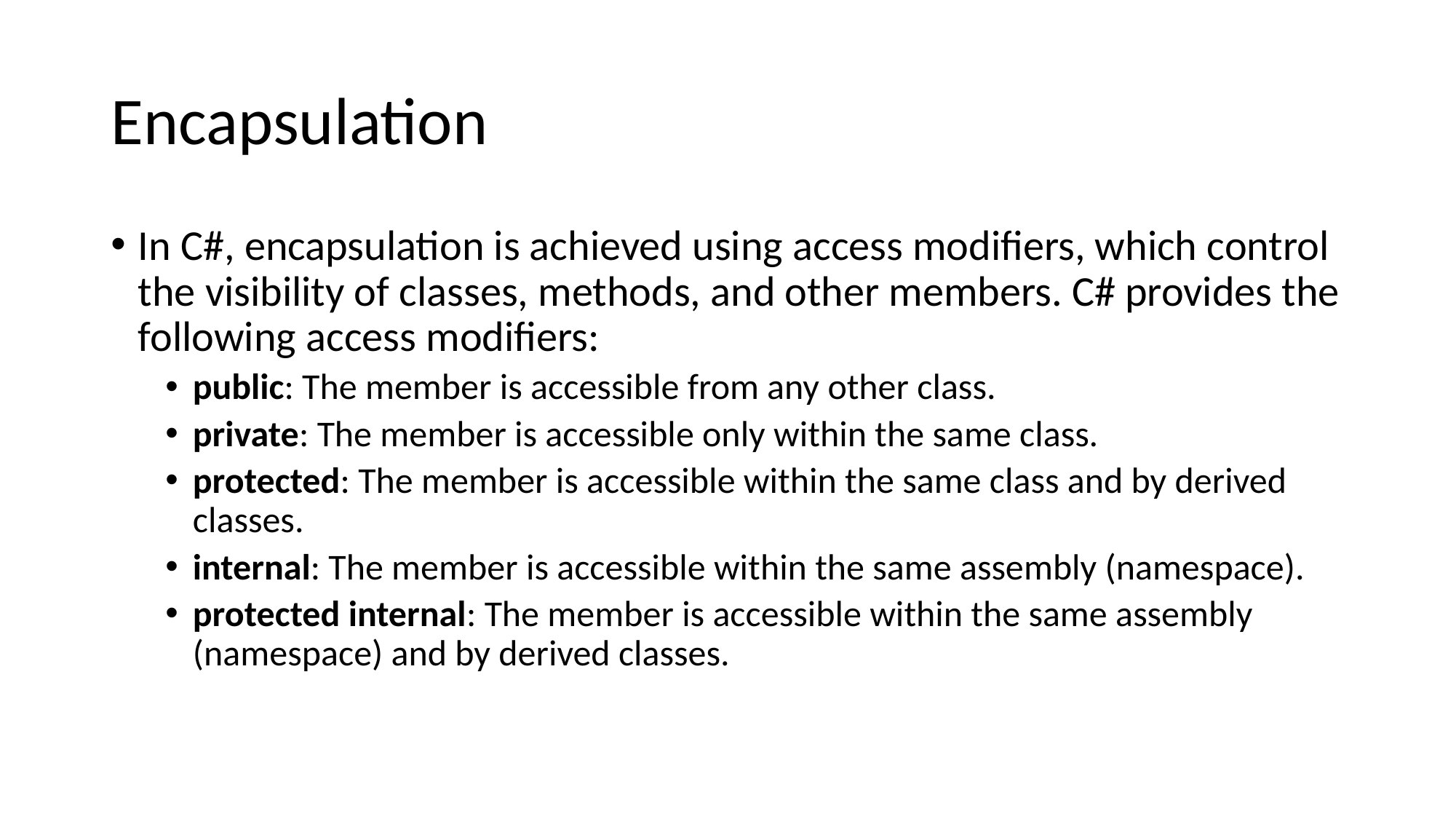

# Encapsulation
In C#, encapsulation is achieved using access modifiers, which control the visibility of classes, methods, and other members. C# provides the following access modifiers:
public: The member is accessible from any other class.
private: The member is accessible only within the same class.
protected: The member is accessible within the same class and by derived classes.
internal: The member is accessible within the same assembly (namespace).
protected internal: The member is accessible within the same assembly (namespace) and by derived classes.